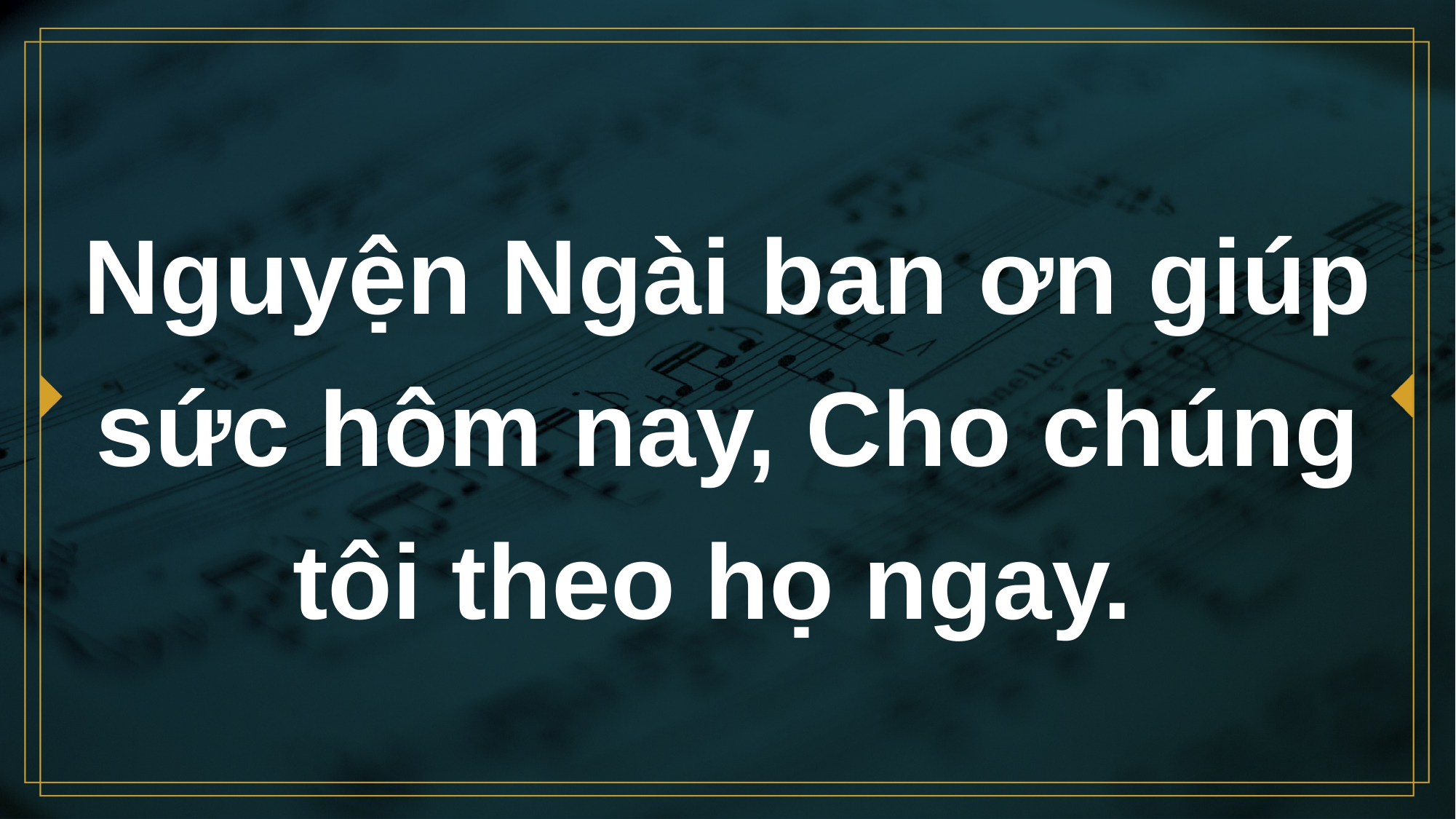

# Nguyện Ngài ban ơn giúp sức hôm nay, Cho chúng tôi theo họ ngay.